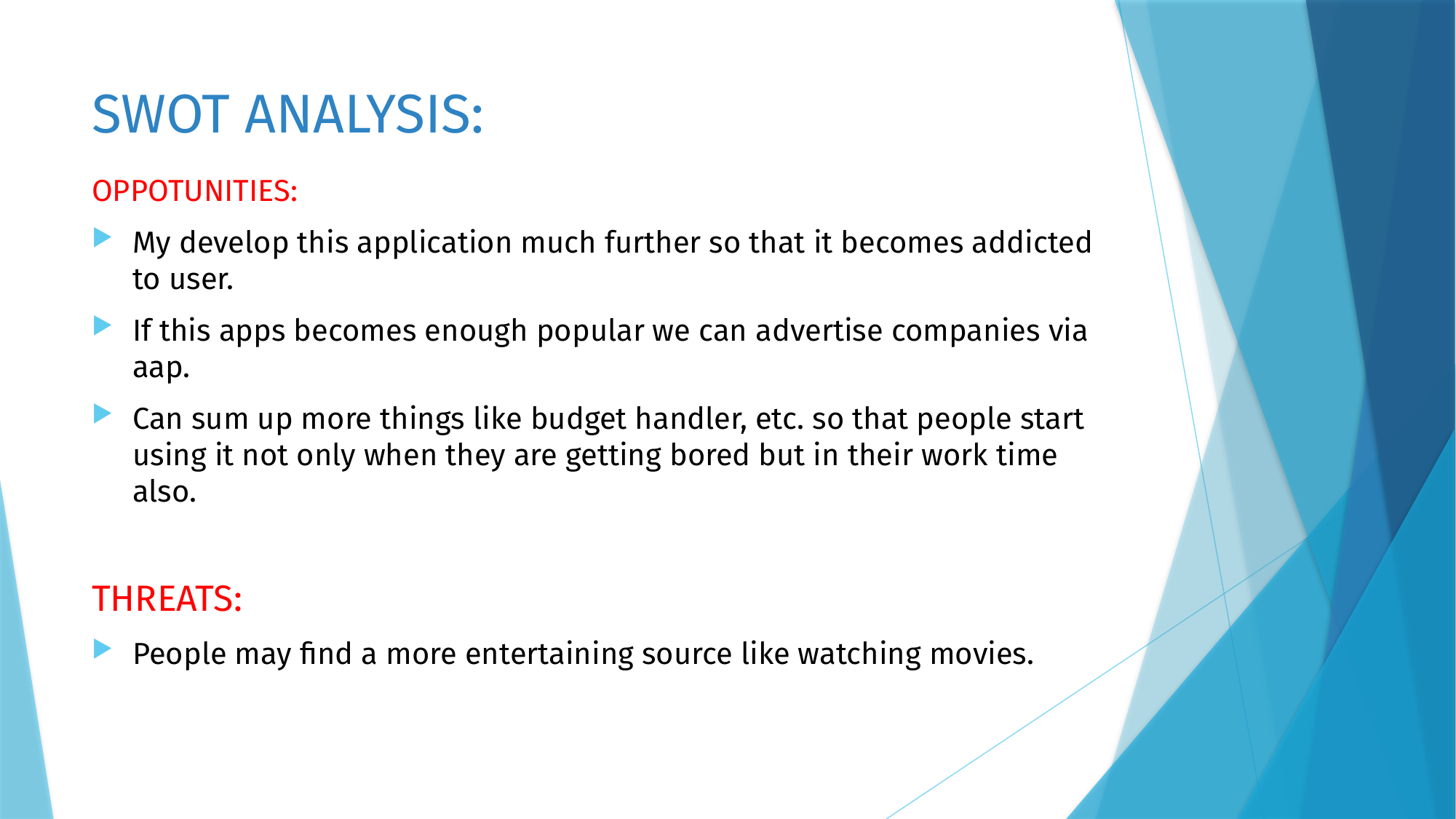

# SWOT ANALYSIS:
OPPOTUNITIES:
My develop this application much further so that it becomes addicted to user.
If this apps becomes enough popular we can advertise companies via aap.
Can sum up more things like budget handler, etc. so that people start using it not only when they are getting bored but in their work time also.

THREATS:
People may find a more entertaining source like watching movies.